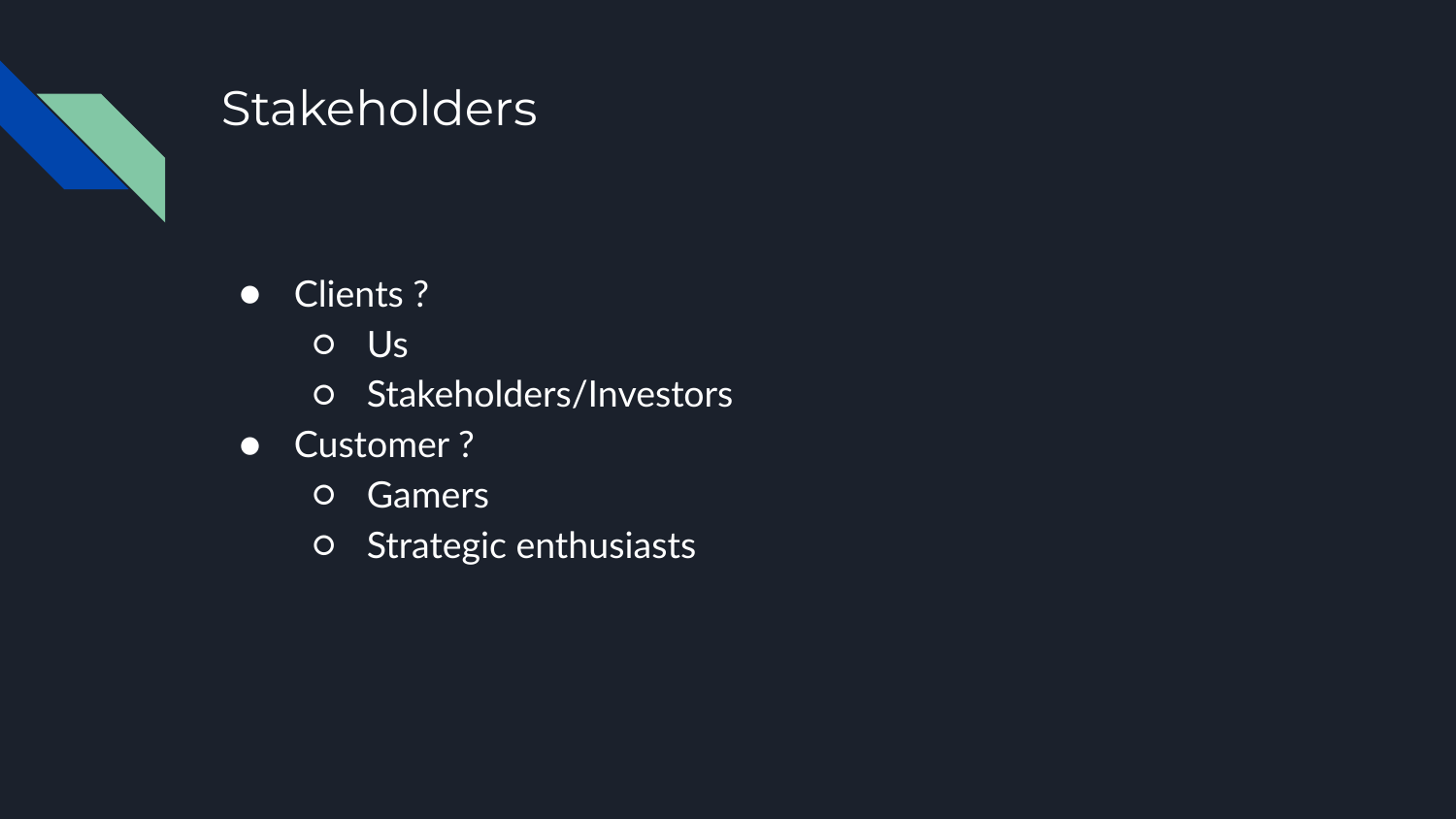

# Stakeholders
Clients ?
Us
Stakeholders/Investors
Customer ?
Gamers
Strategic enthusiasts